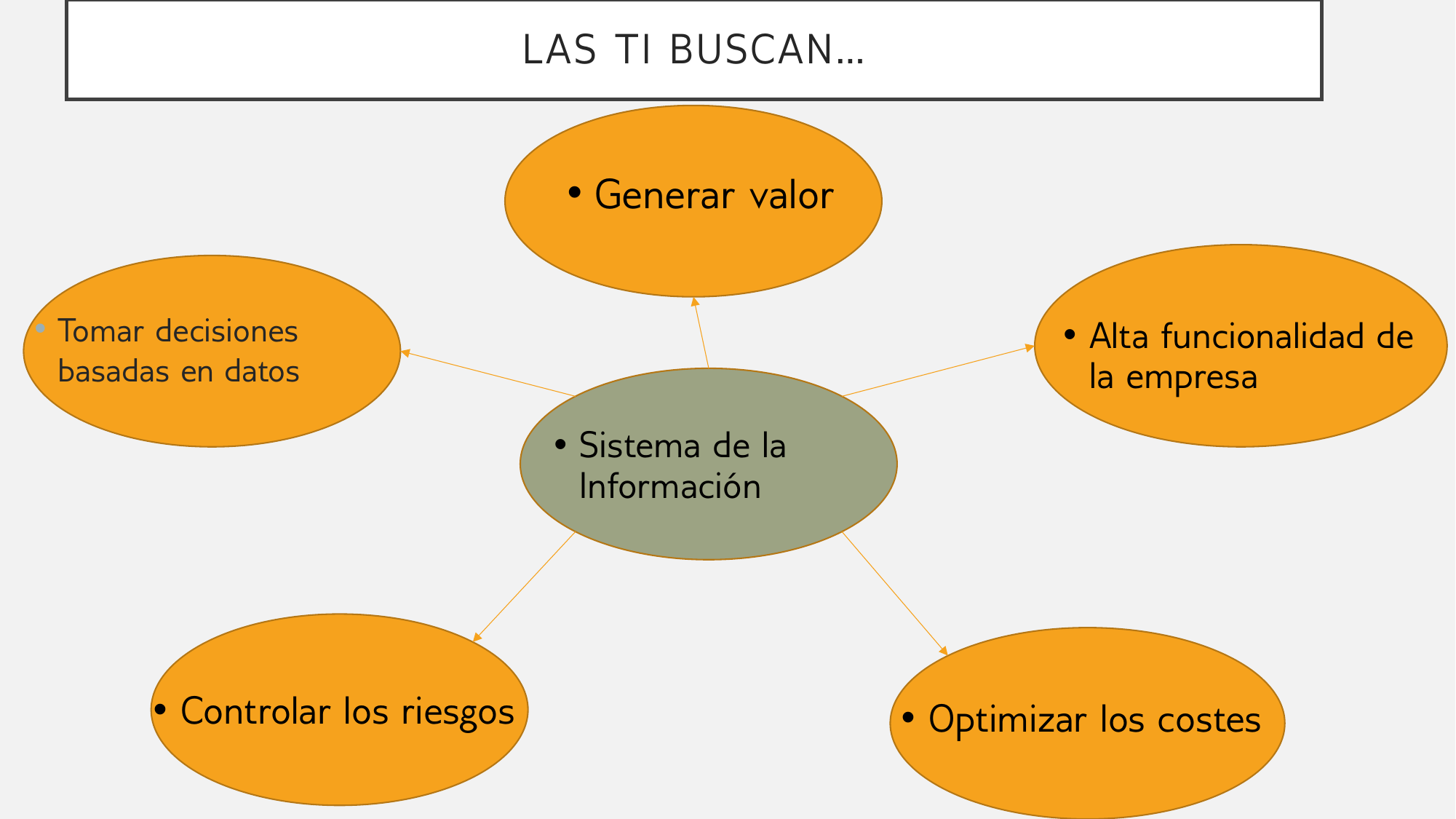

# Las TI buscan…

Generar valor

Tomar decisiones basadas en datos
Alta funcionalidad de la empresa

Sistema de la Información

Controlar los riesgos
Optimizar los costes